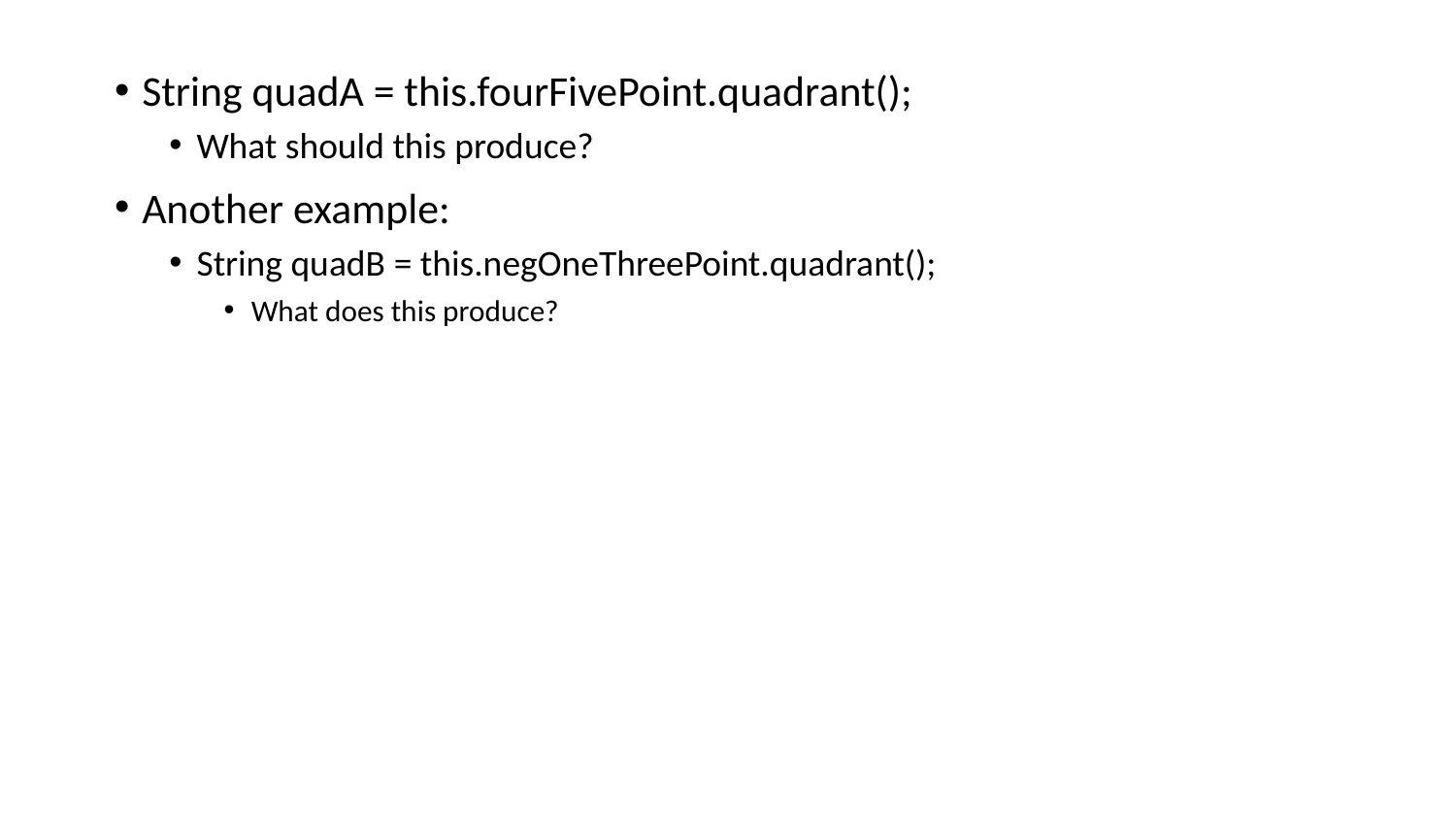

String quadA = this.fourFivePoint.quadrant();
What should this produce?
Another example:
String quadB = this.negOneThreePoint.quadrant();
What does this produce?